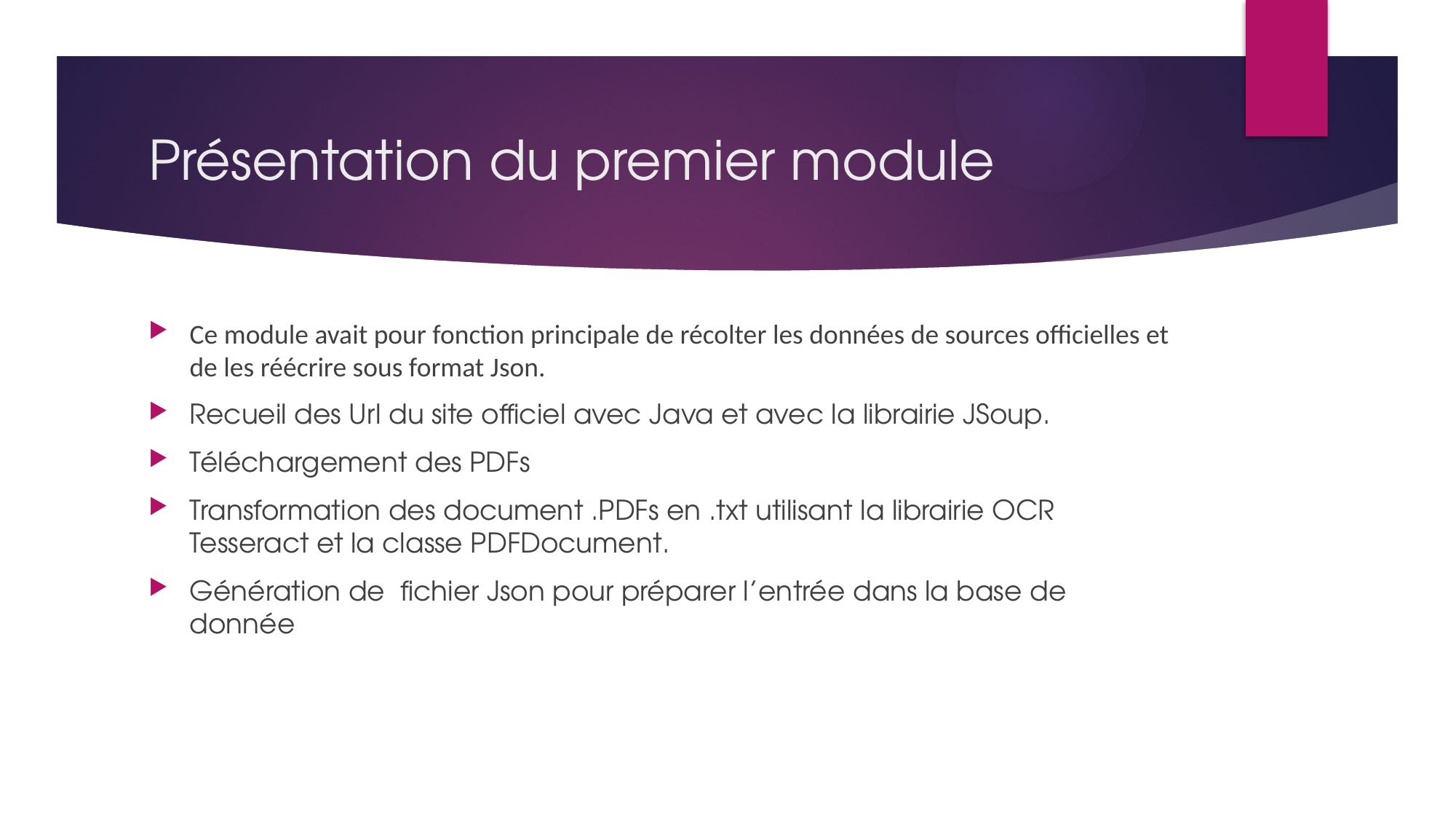

# Présentation du premier module
Ce module avait pour fonction principale de récolter les données de sources officielles et de les réécrire sous format Json.
Recueil des Url du site officiel avec Java et avec la librairie JSoup.
Téléchargement des PDFs
Transformation des document .PDFs en .txt utilisant la librairie OCR Tesseract et la classe PDFDocument.
Génération de  fichier Json pour préparer l’entrée dans la base de donnée